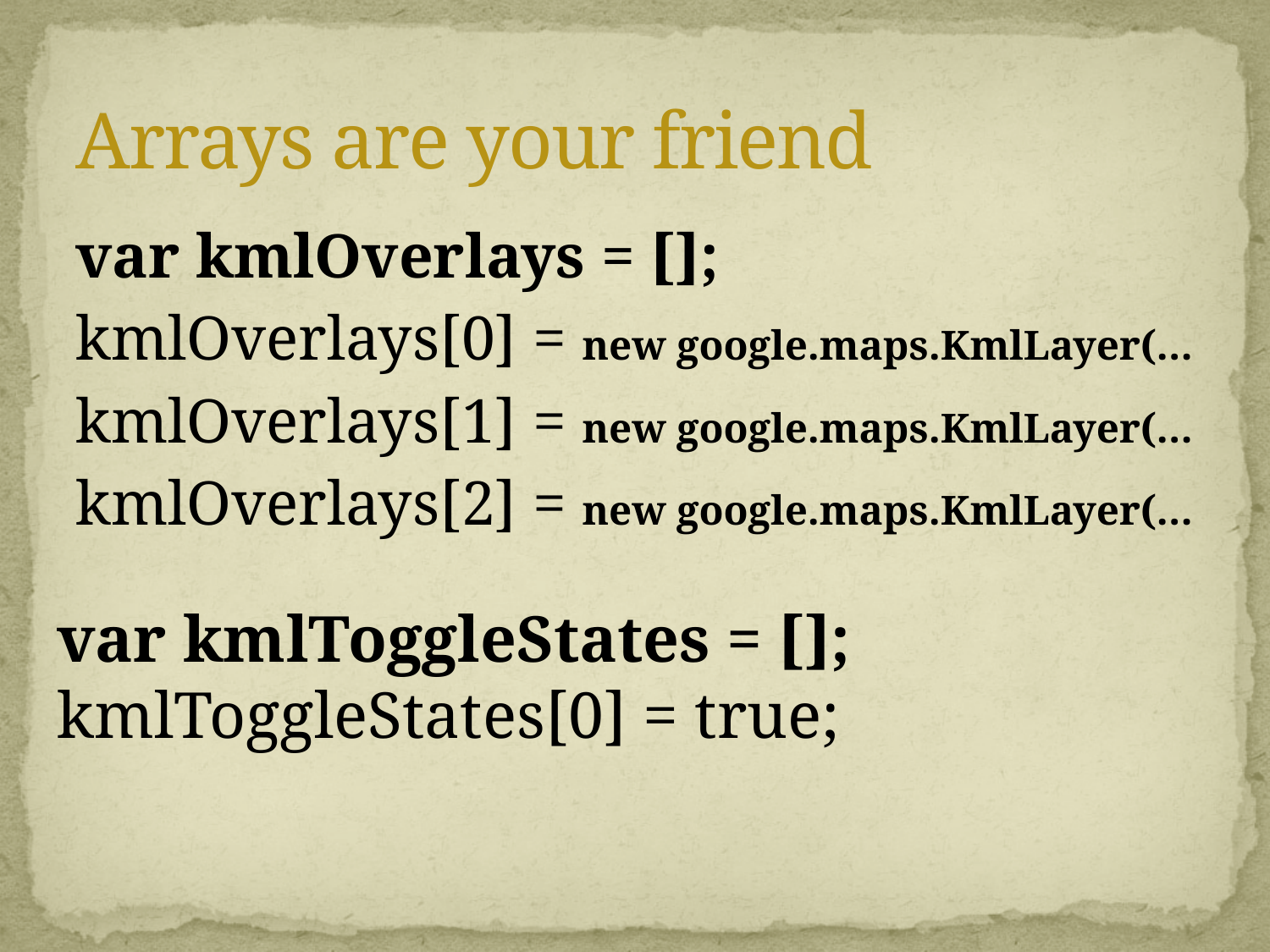

# Arrays are your friend
var kmlOverlays = [];
kmlOverlays[0] = new google.maps.KmlLayer(…
kmlOverlays[1] = new google.maps.KmlLayer(…
kmlOverlays[2] = new google.maps.KmlLayer(…

var kmlToggleStates = [];
kmlToggleStates[0] = true;